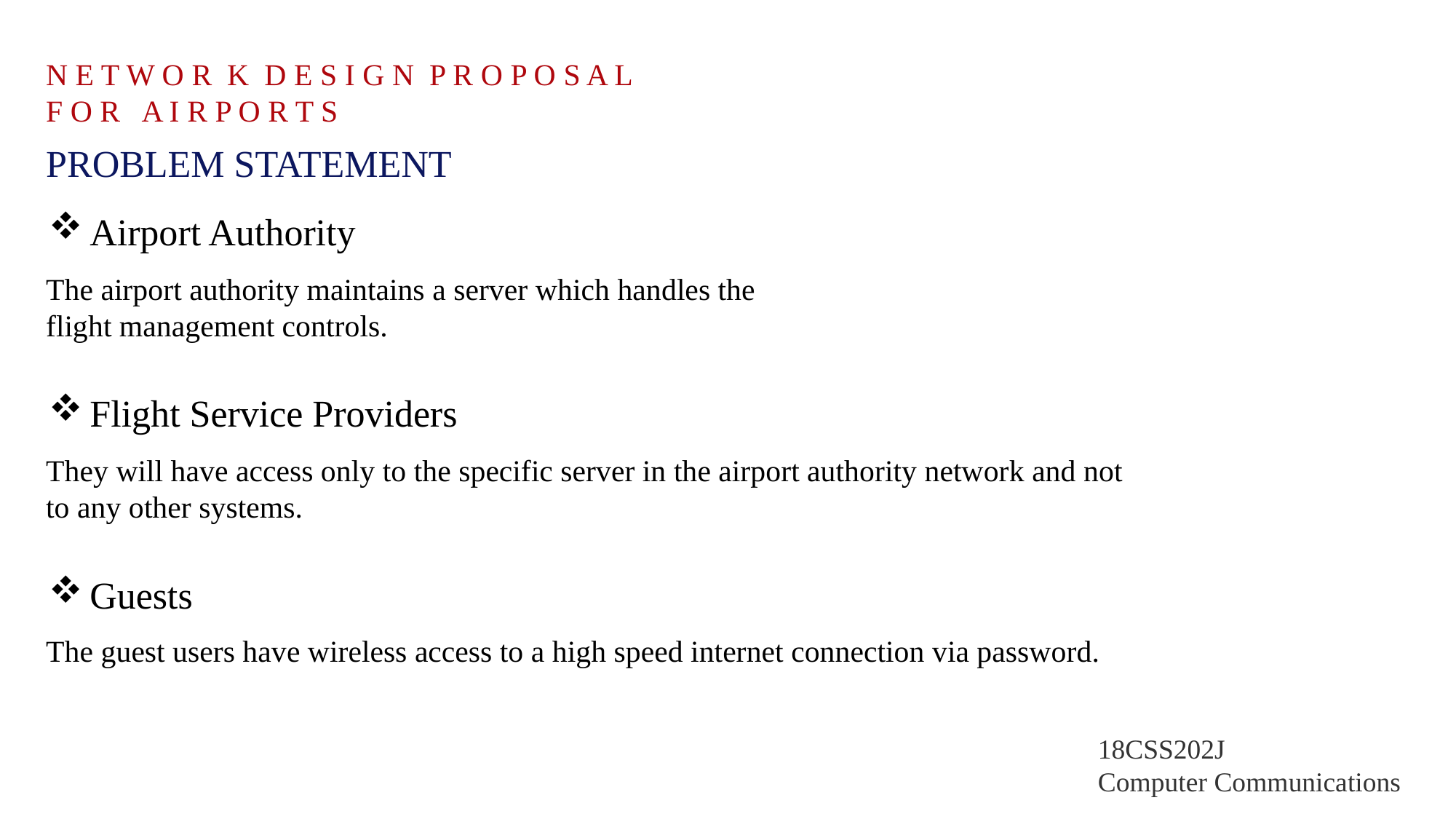

N E T W O R  K  D E S I G N  P R O P O S A L
F O R   A I R P O R T S
PROBLEM STATEMENT
Airport Authority

Flight Service Providers

Guests
The airport authority maintains a server which handles the
flight management controls.
They will have access only to the specific server in the airport authority network and not to any other systems.
The guest users have wireless access to a high speed internet connection via password.
18CSS202J
Computer Communications